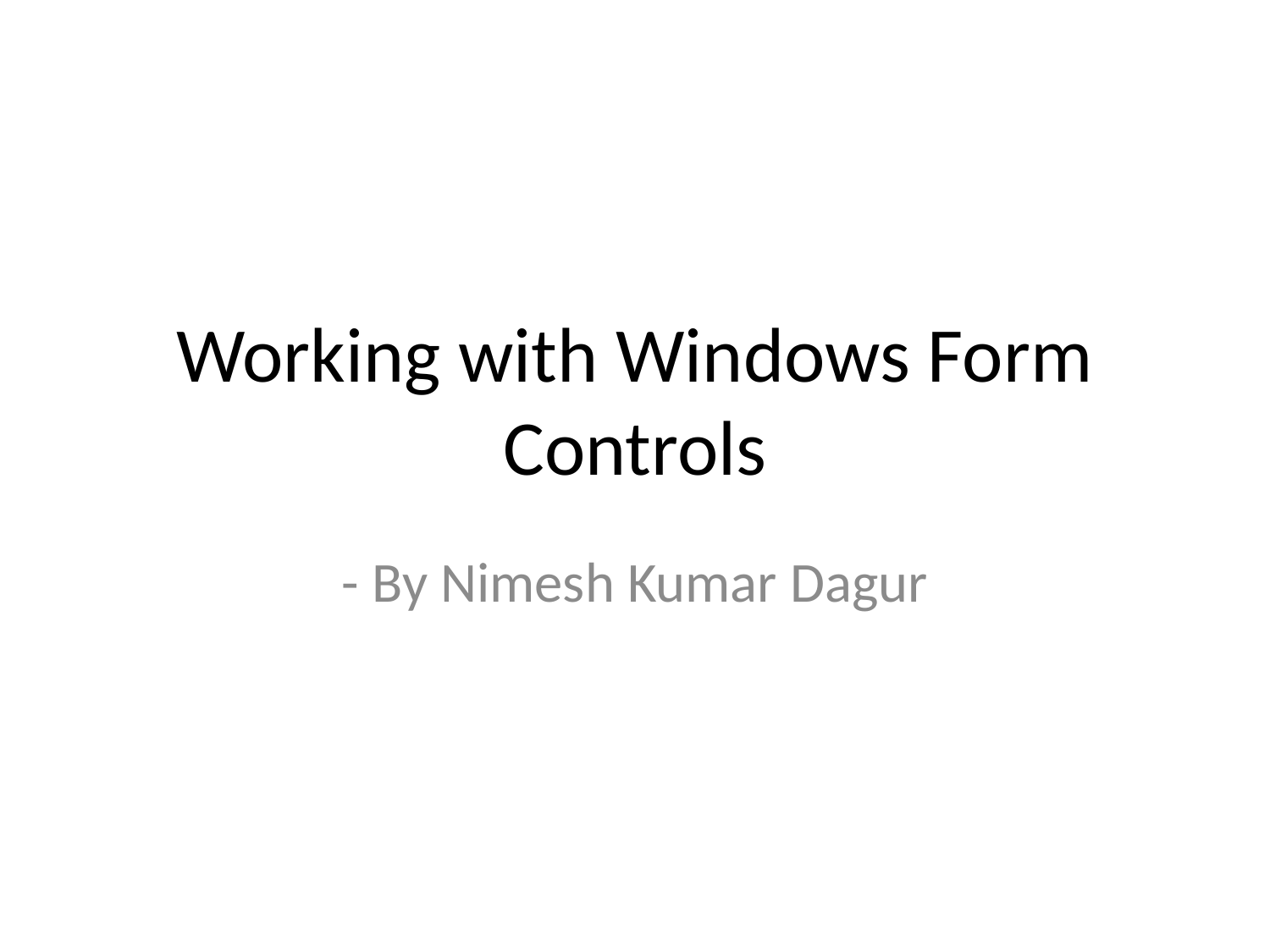

# Working with Windows Form Controls
- By Nimesh Kumar Dagur